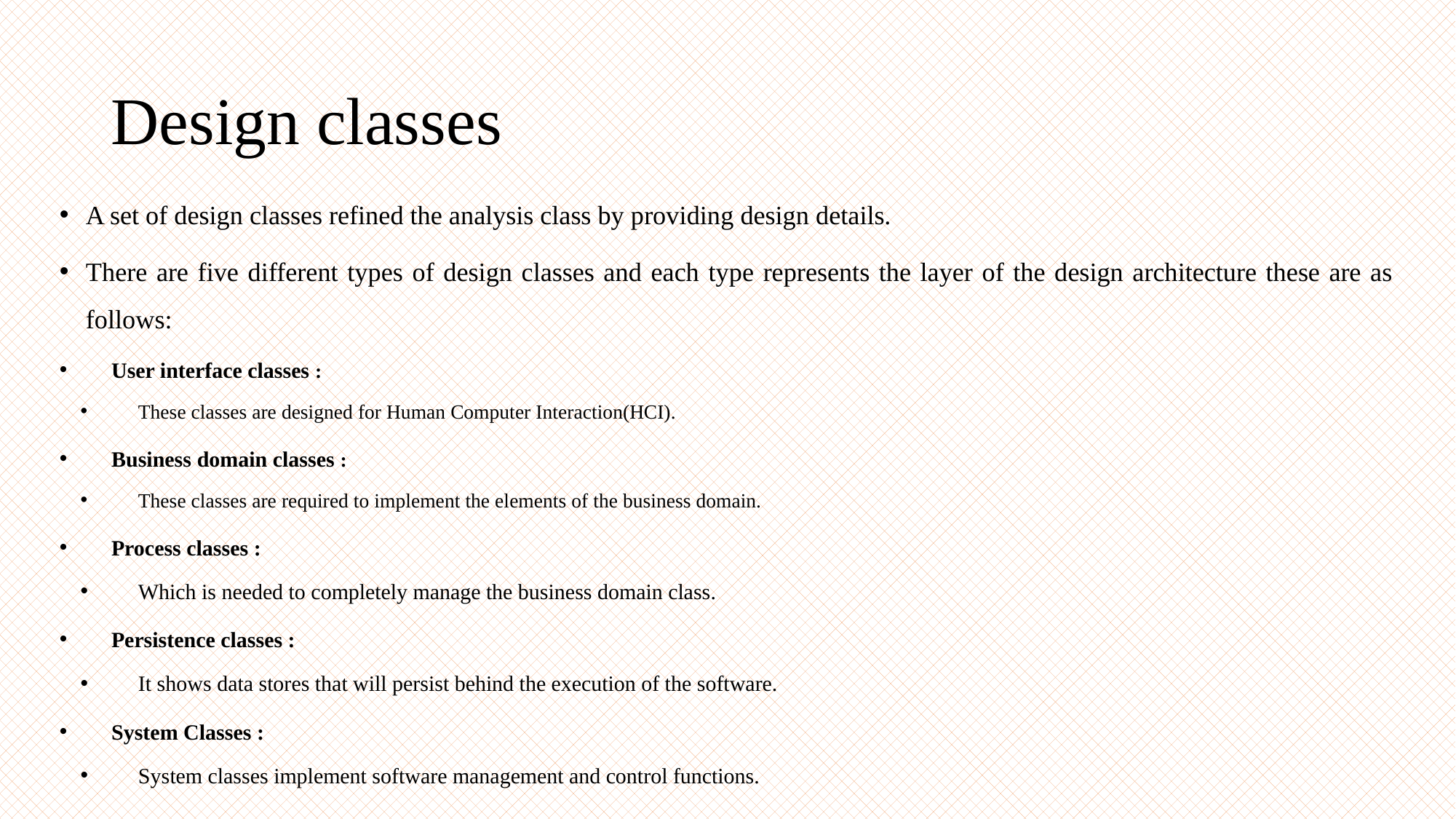

# Design classes
A set of design classes refined the analysis class by providing design details.
There are five different types of design classes and each type represents the layer of the design architecture these are as follows:
User interface classes :
These classes are designed for Human Computer Interaction(HCI).
Business domain classes :
These classes are required to implement the elements of the business domain.
Process classes :
Which is needed to completely manage the business domain class.
Persistence classes :
It shows data stores that will persist behind the execution of the software.
System Classes :
System classes implement software management and control functions.